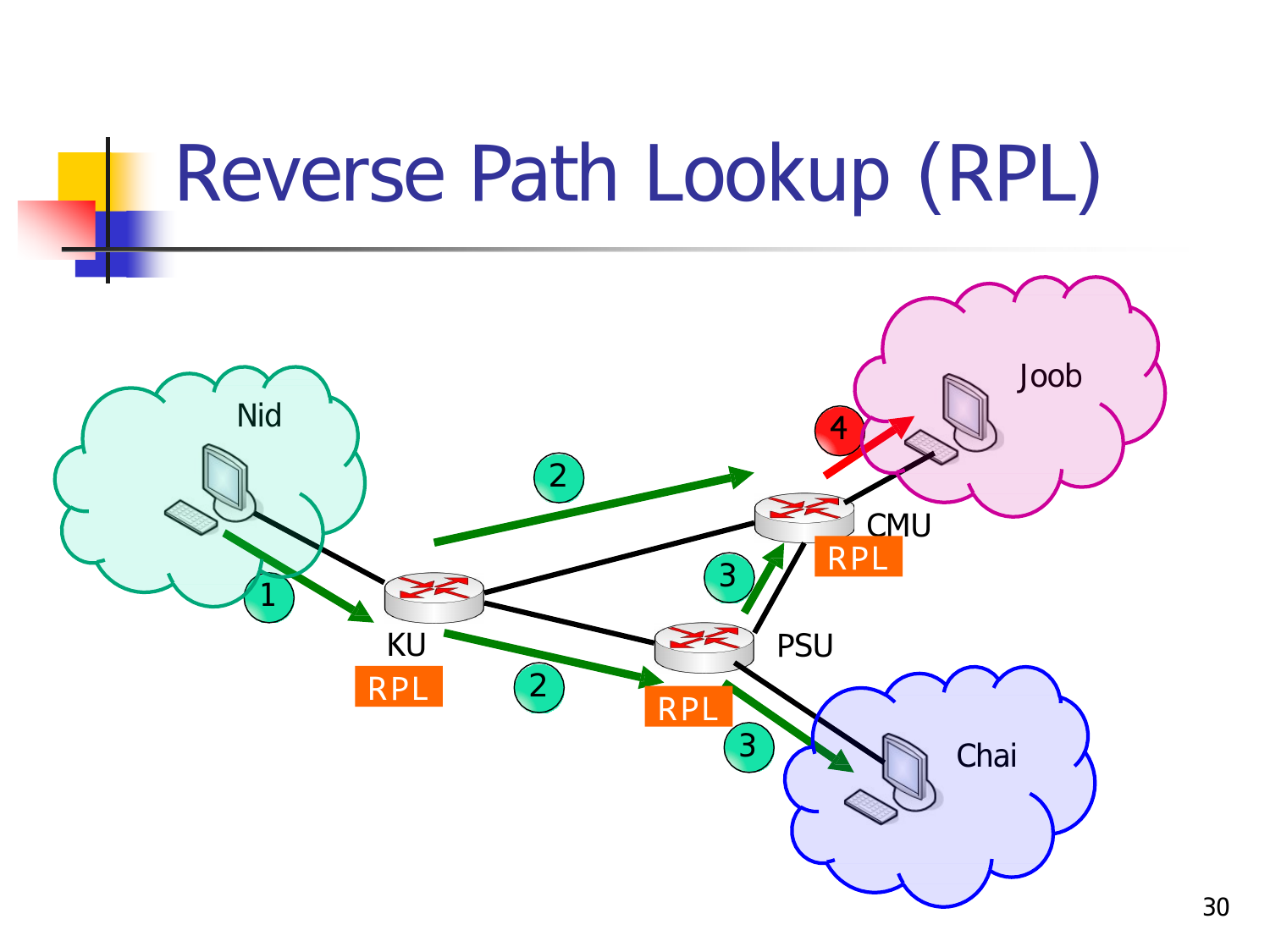

# Reverse Path Lookup (RPL)

Joob

Nid

4

2

CMU

RPL

3

1

KU
PSU

2
RPL

RPL

3

Chai

30